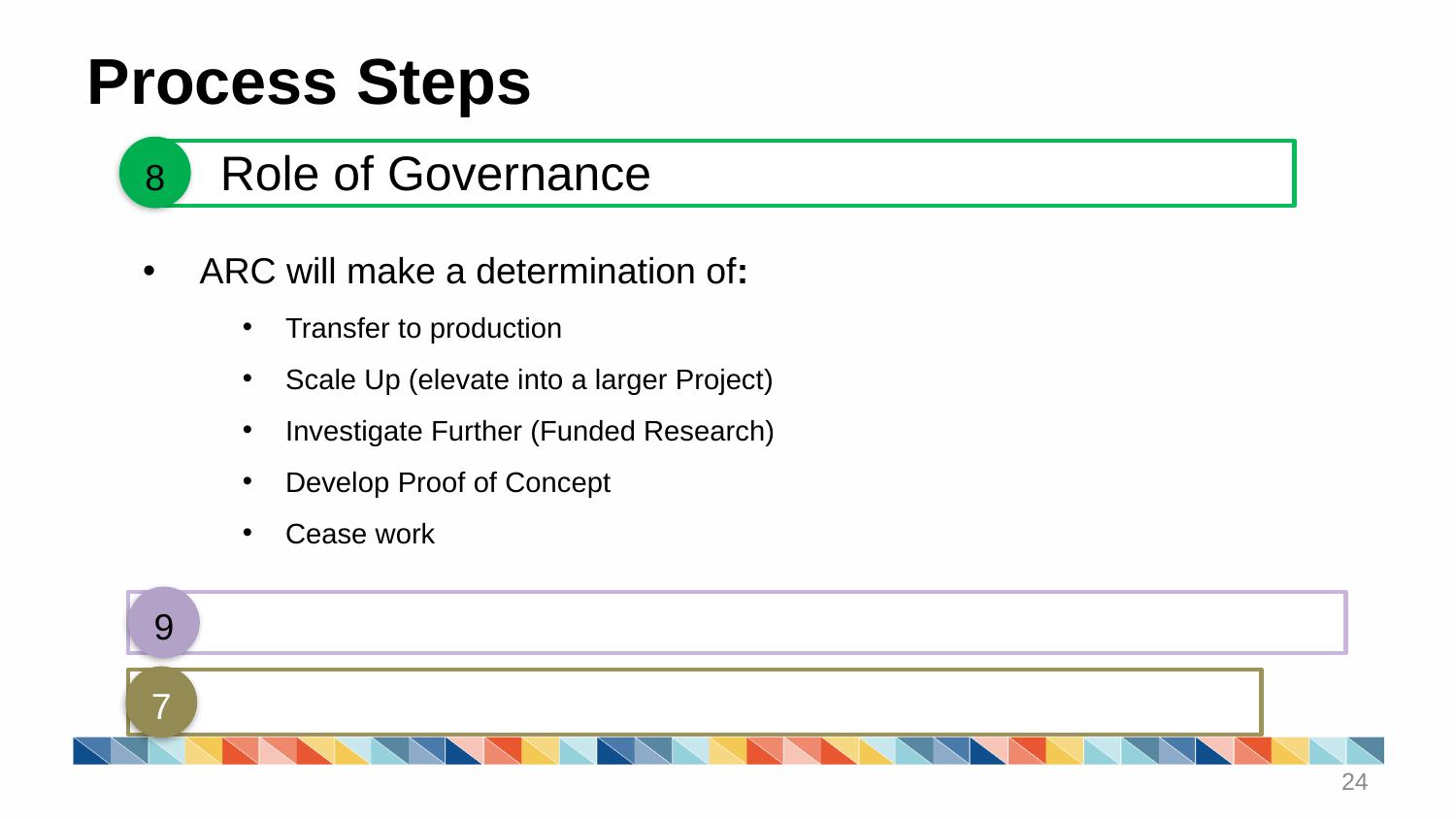

Process Steps
Role of Governance
8

ARC will make a determination of:
Transfer to production
Scale Up (elevate into a larger Project)
Investigate Further (Funded Research)
Develop Proof of Concept
Cease work
9

7

24